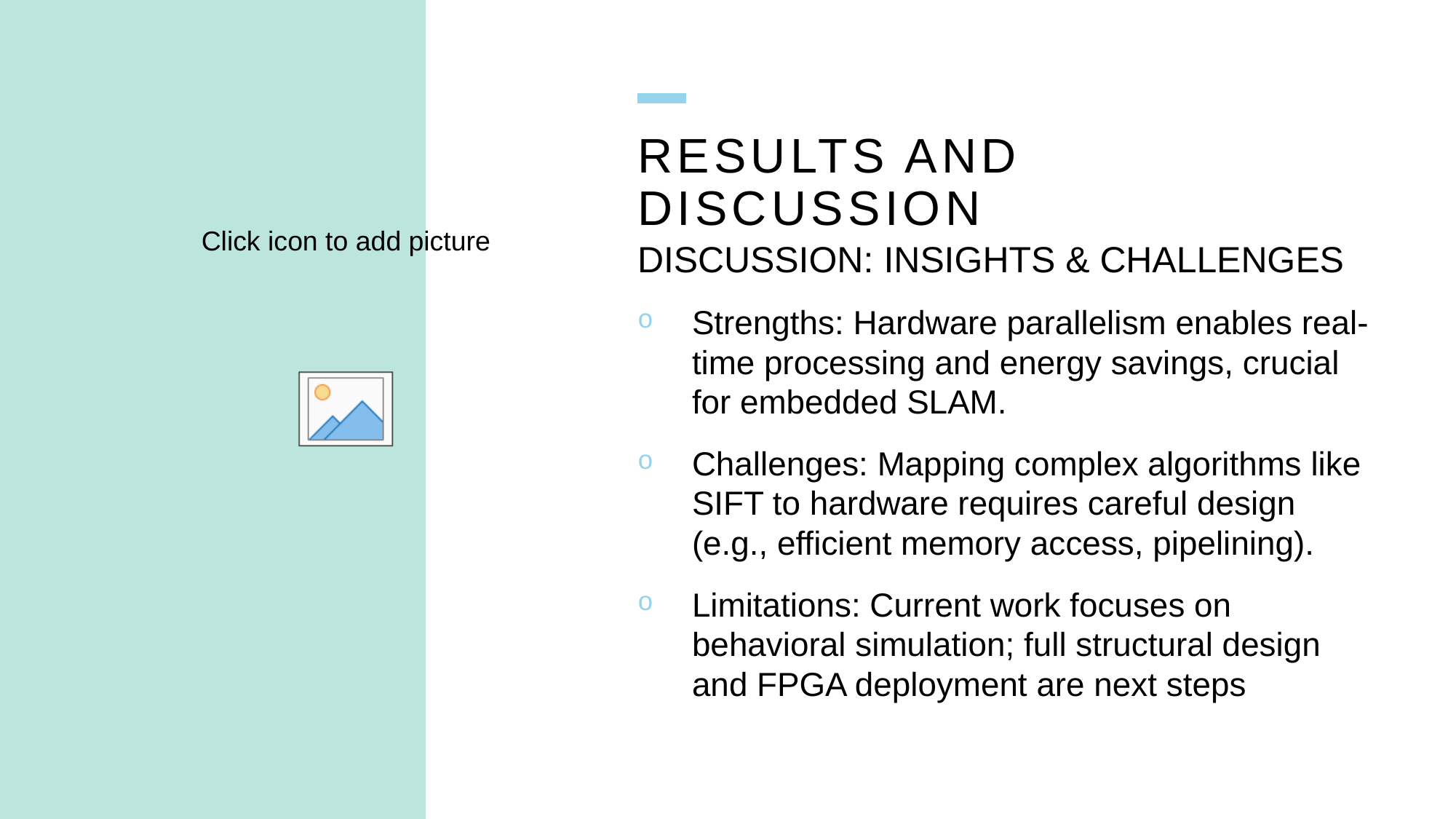

# Results and Discussion

Discussion: Insights & Challenges
Strengths: Hardware parallelism enables real-time processing and energy savings, crucial for embedded SLAM.
Challenges: Mapping complex algorithms like SIFT to hardware requires careful design (e.g., efficient memory access, pipelining).
Limitations: Current work focuses on behavioral simulation; full structural design and FPGA deployment are next steps